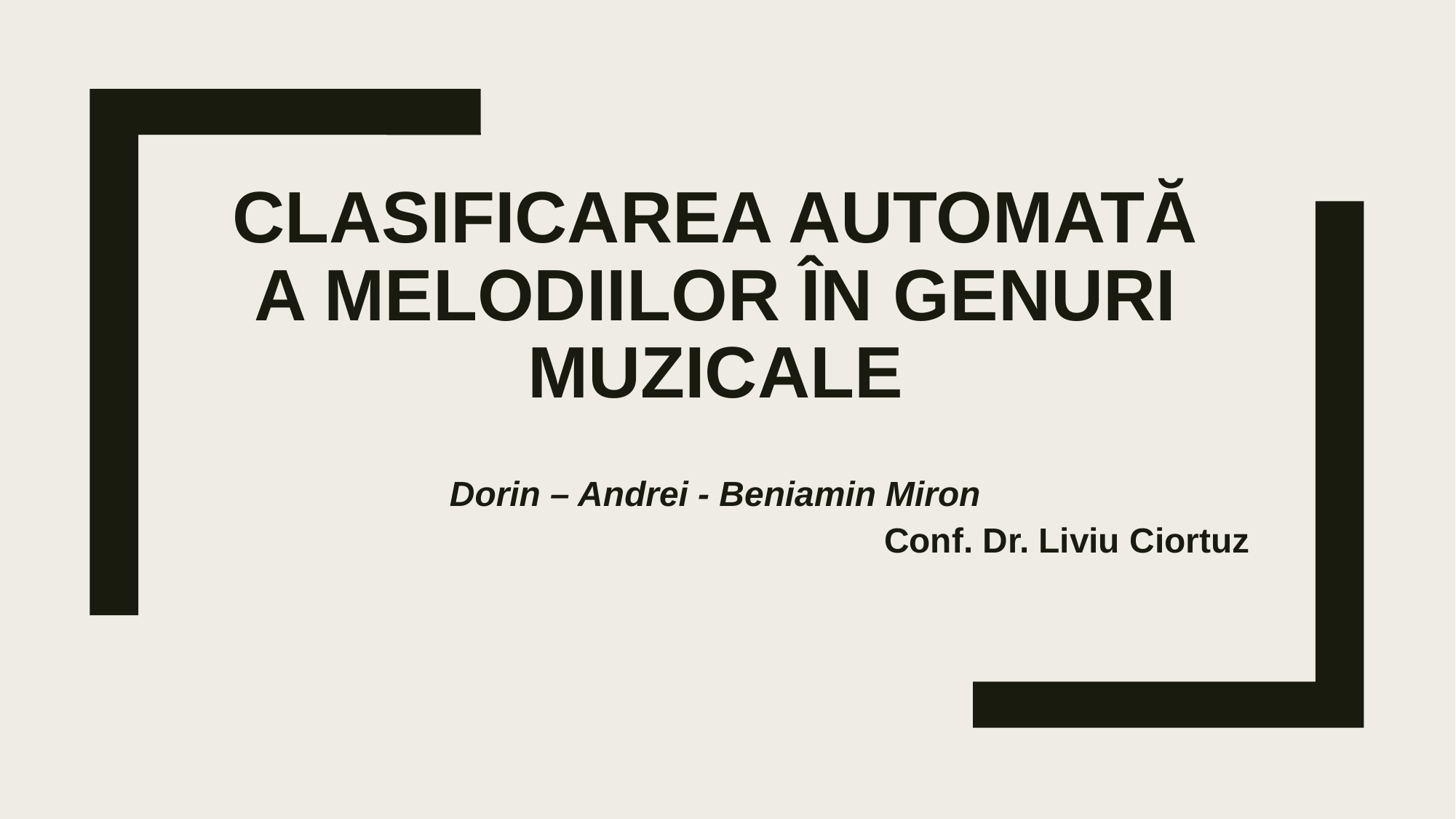

# Clasificarea automată a melodiilor în genuri muzicale

Dorin – Andrei - Beniamin Miron
Conf. Dr. Liviu Ciortuz